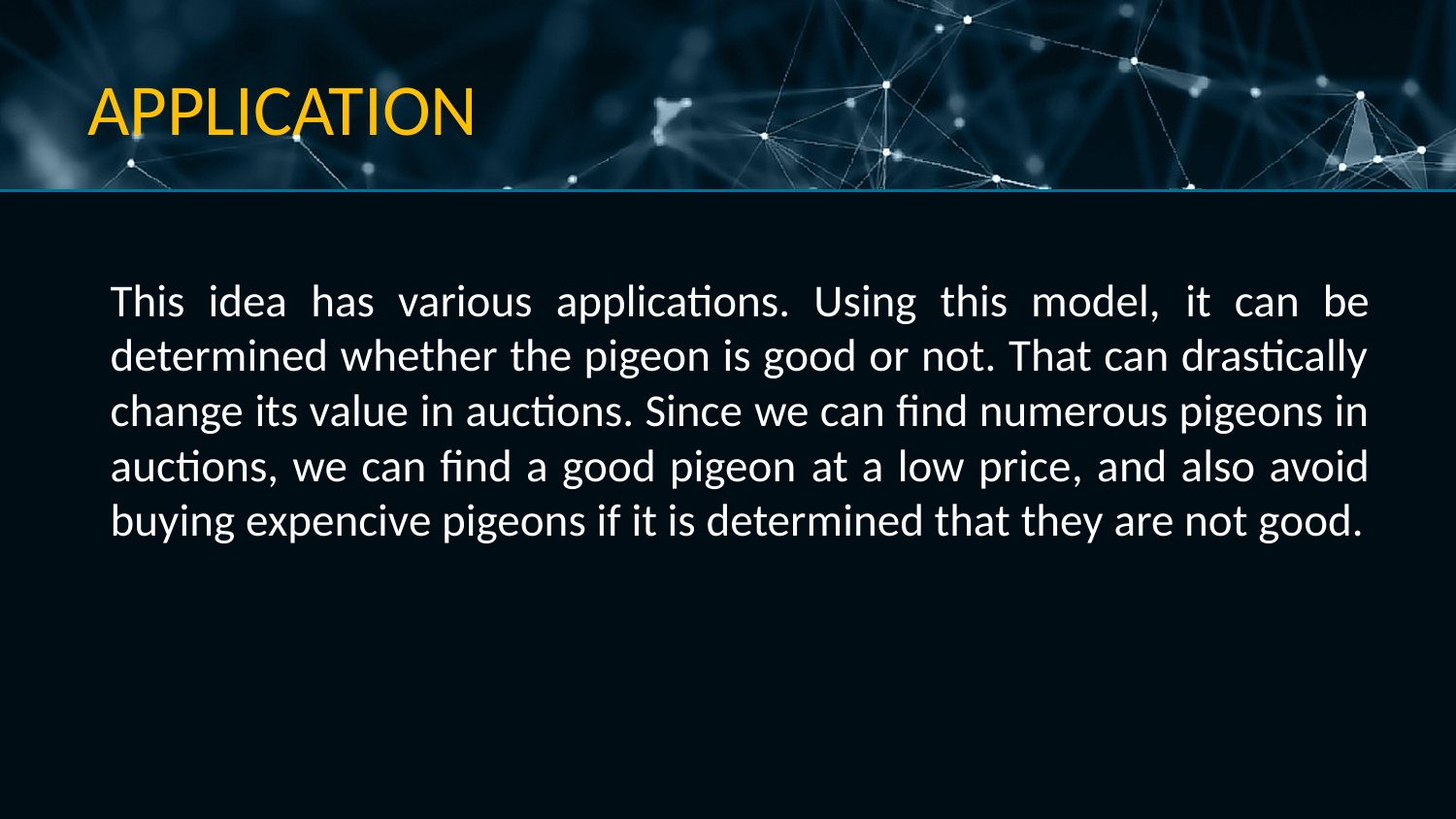

# APPLICATION
This idea has various applications. Using this model, it can be determined whether the pigeon is good or not. That can drastically change its value in auctions. Since we can find numerous pigeons in auctions, we can find a good pigeon at a low price, and also avoid buying expencive pigeons if it is determined that they are not good.